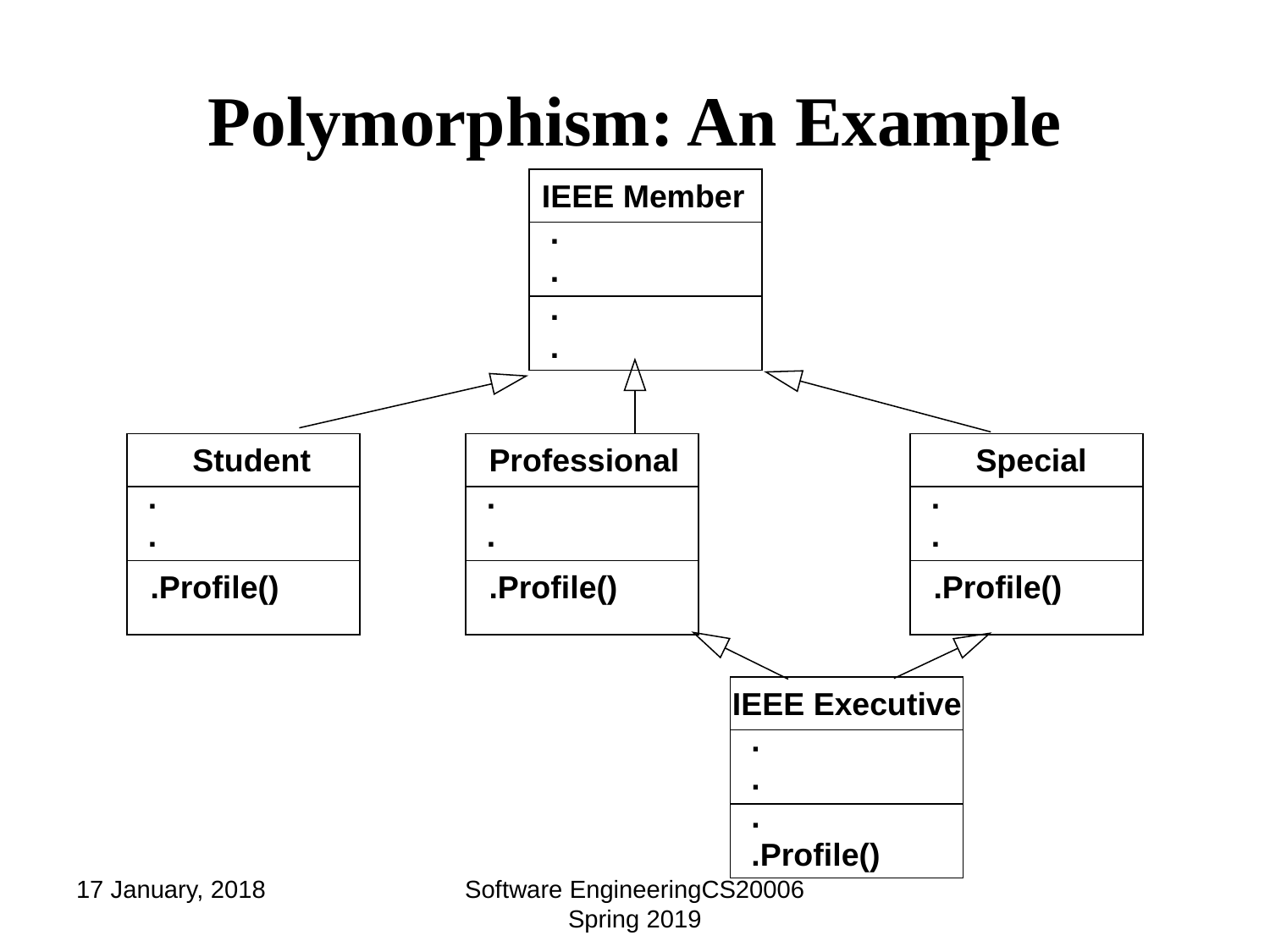

# Polymorphism: An Example

IEEE Member
.
.
.
.

Student
.
.
.Profile()

Professional
.
.
.Profile()

Special
.
.
.Profile()

IEEE Executive

.
.
.
.Profile()
17 January, 2018
Software EngineeringCS20006 Spring 2019